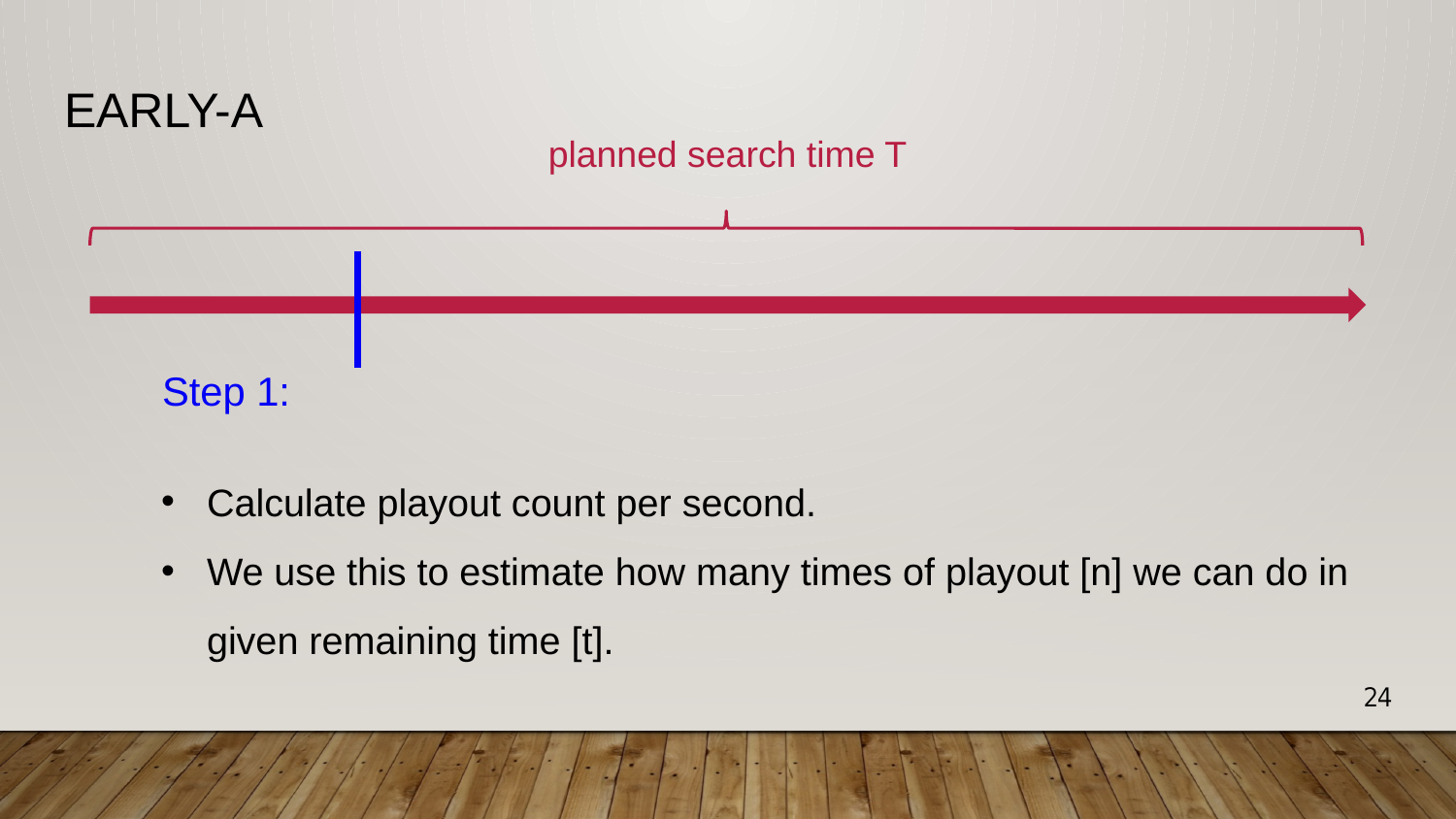

# Early-a
planned search time T

Step 1:
Calculate playout count per second.
We use this to estimate how many times of playout [n] we can do in given remaining time [t].
24